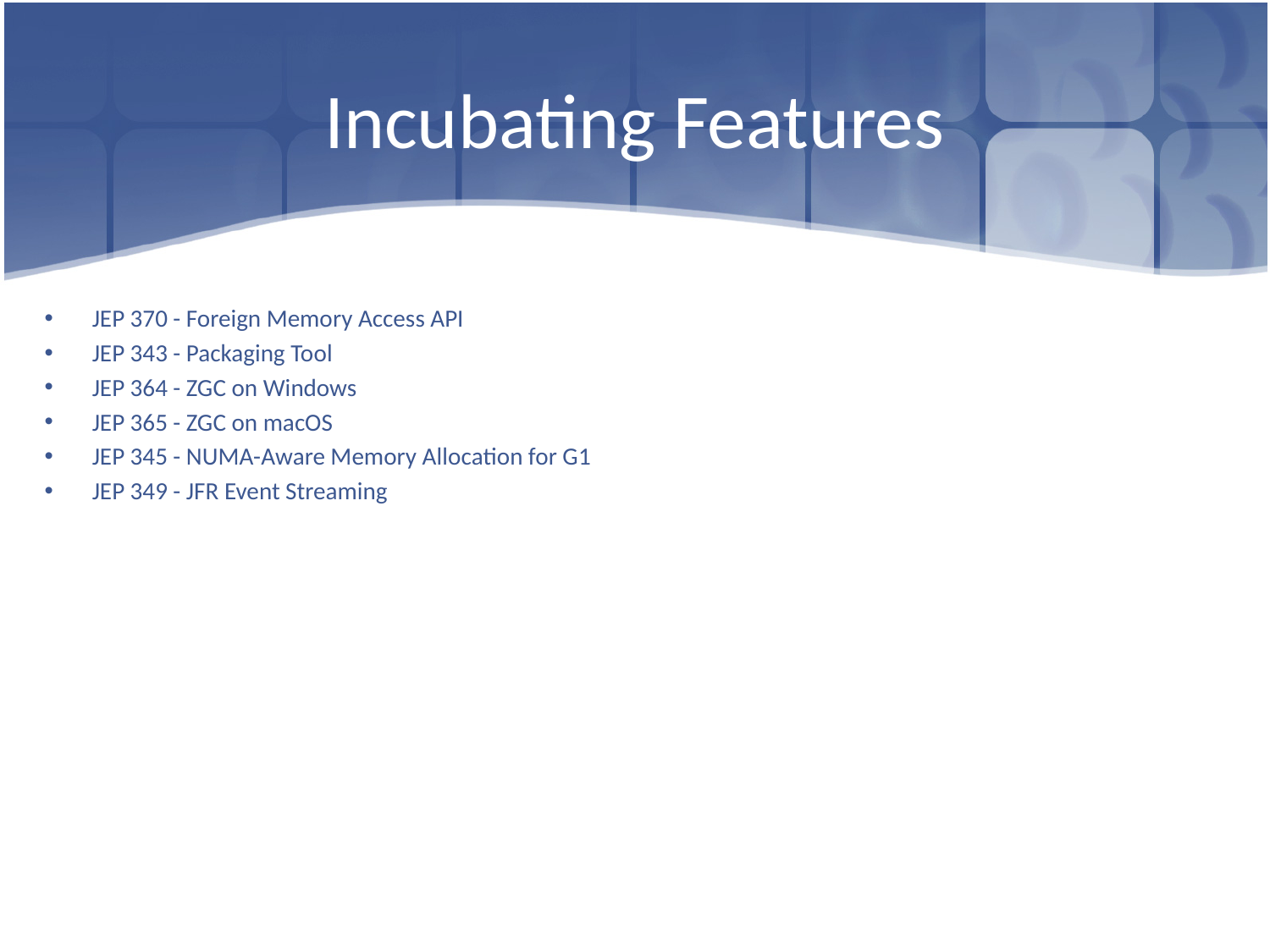

# Incubating Features
JEP 370 - Foreign Memory Access API
JEP 343 - Packaging Tool
JEP 364 - ZGC on Windows
JEP 365 - ZGC on macOS
JEP 345 - NUMA-Aware Memory Allocation for G1
JEP 349 - JFR Event Streaming